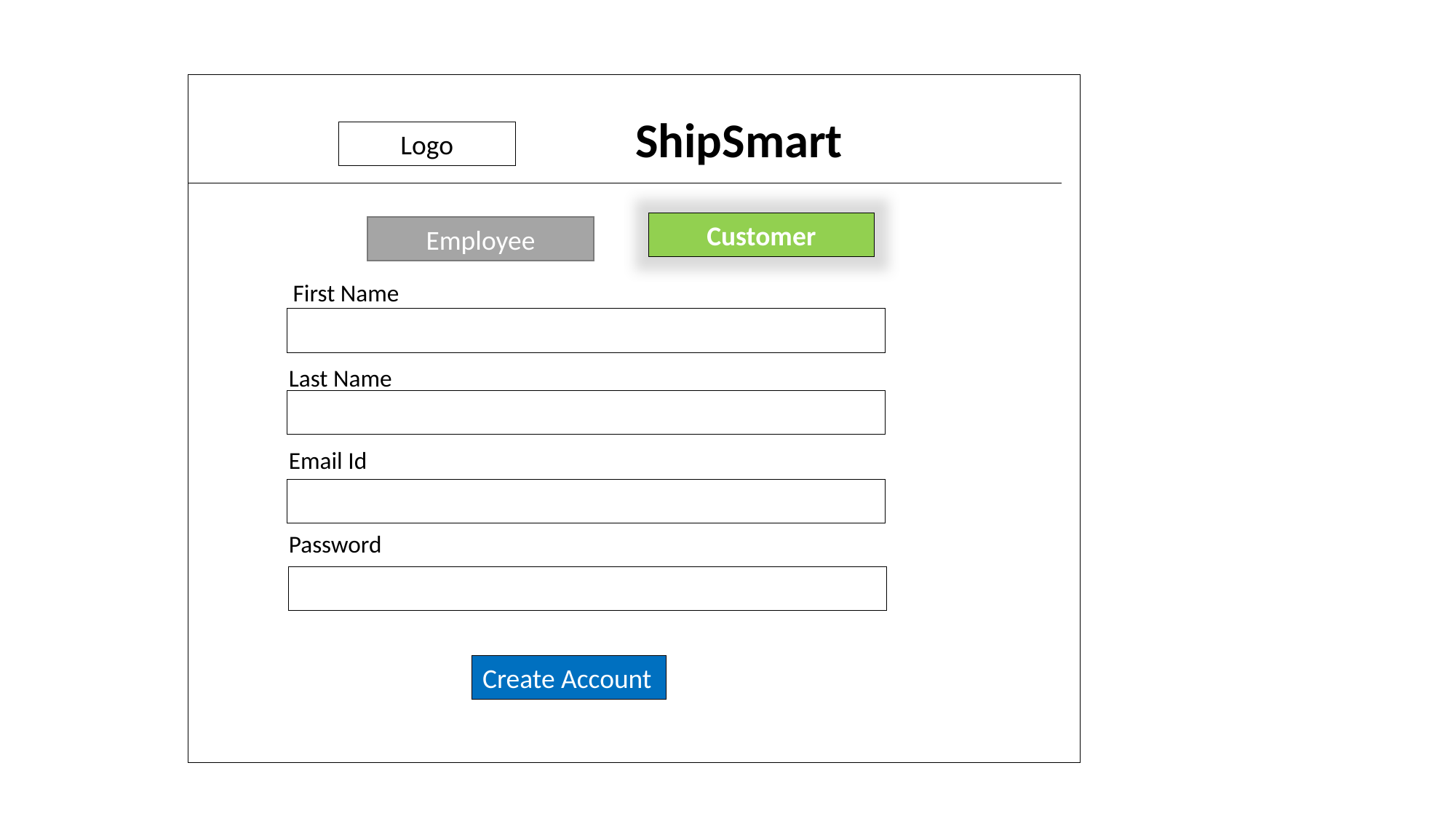

ShipSmart
Logo
Customer
Employee
First Name

Last Name

Email Id

Password

Create Account